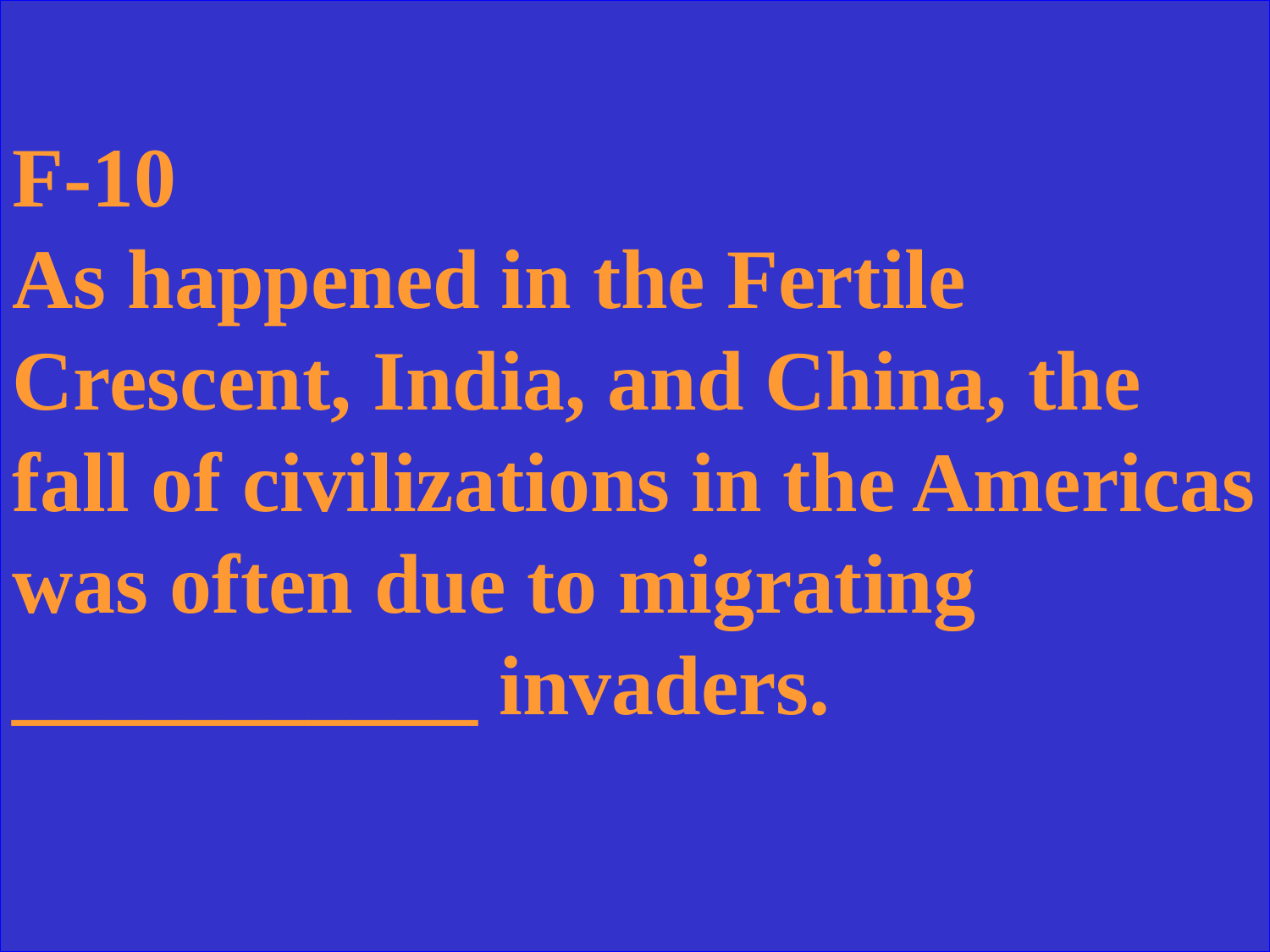

F-10
As happened in the Fertile Crescent, India, and China, the fall of civilizations in the Americas was often due to migrating ___________ invaders.